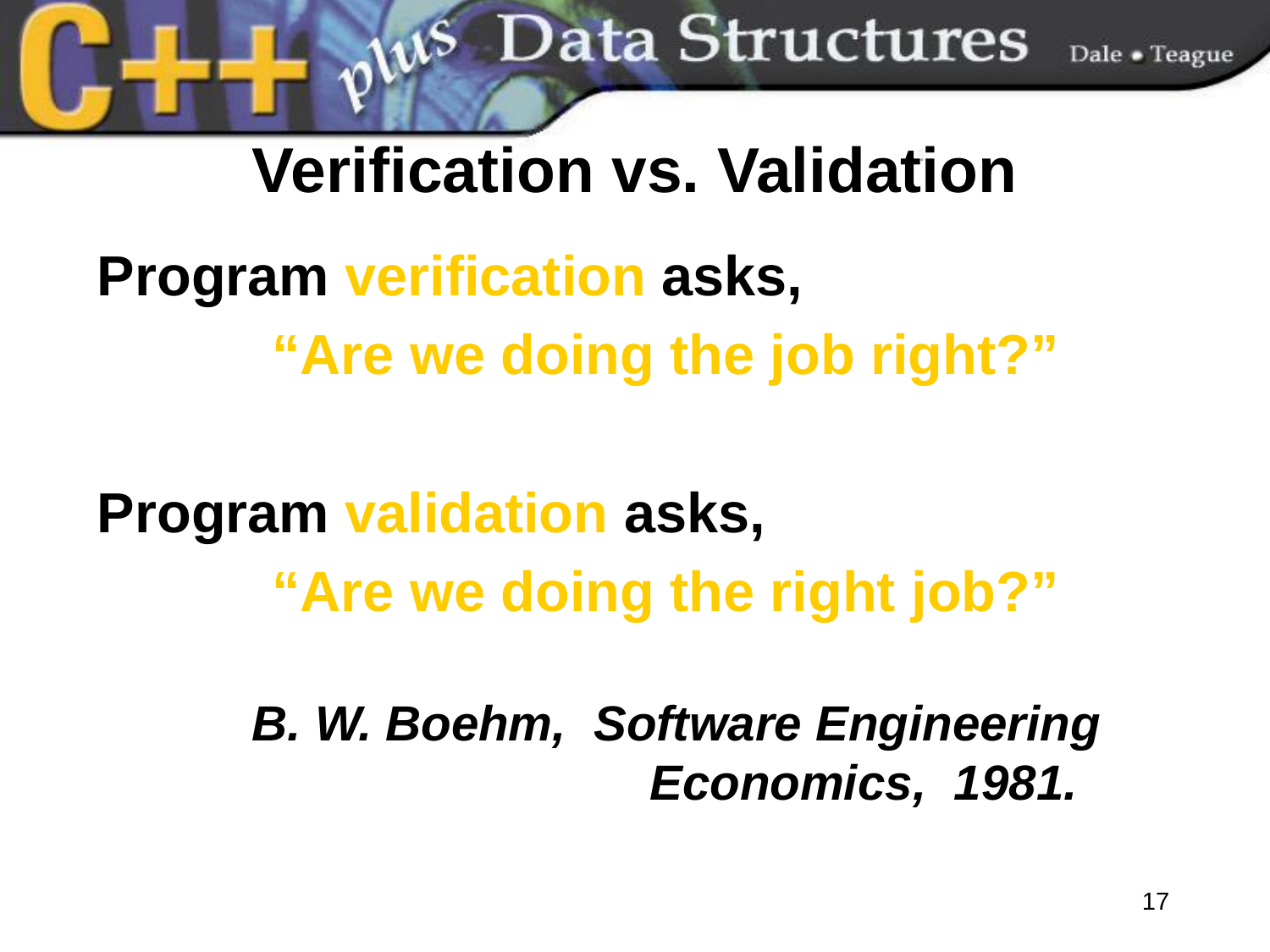

# Verification vs. Validation
Program verification asks,
		“Are we doing the job right?”

Program validation asks,
		“Are we doing the right job?”

	           B. W. Boehm,  Software Engineering 			         Economics,  1981.